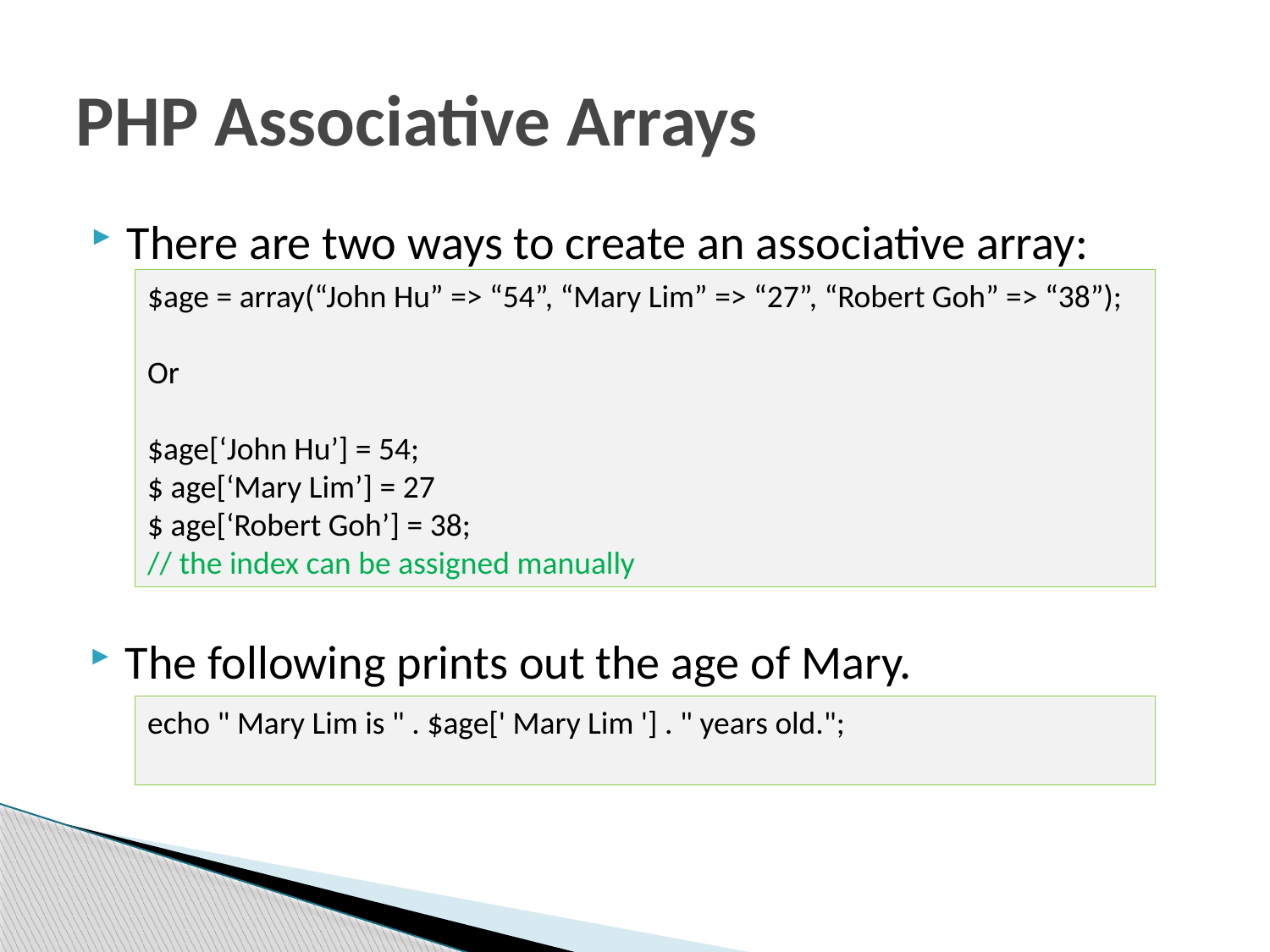

# PHP Associative Arrays
There are two ways to create an associative array:
$age = array(“John Hu” => “54”, “Mary Lim” => “27”, “Robert Goh” => “38”);

Or

$age[‘John Hu’] = 54;
$ age[‘Mary Lim’] = 27
$ age[‘Robert Goh’] = 38;
// the index can be assigned manually
The following prints out the age of Mary.
echo " Mary Lim is " . $age[' Mary Lim '] . " years old.";